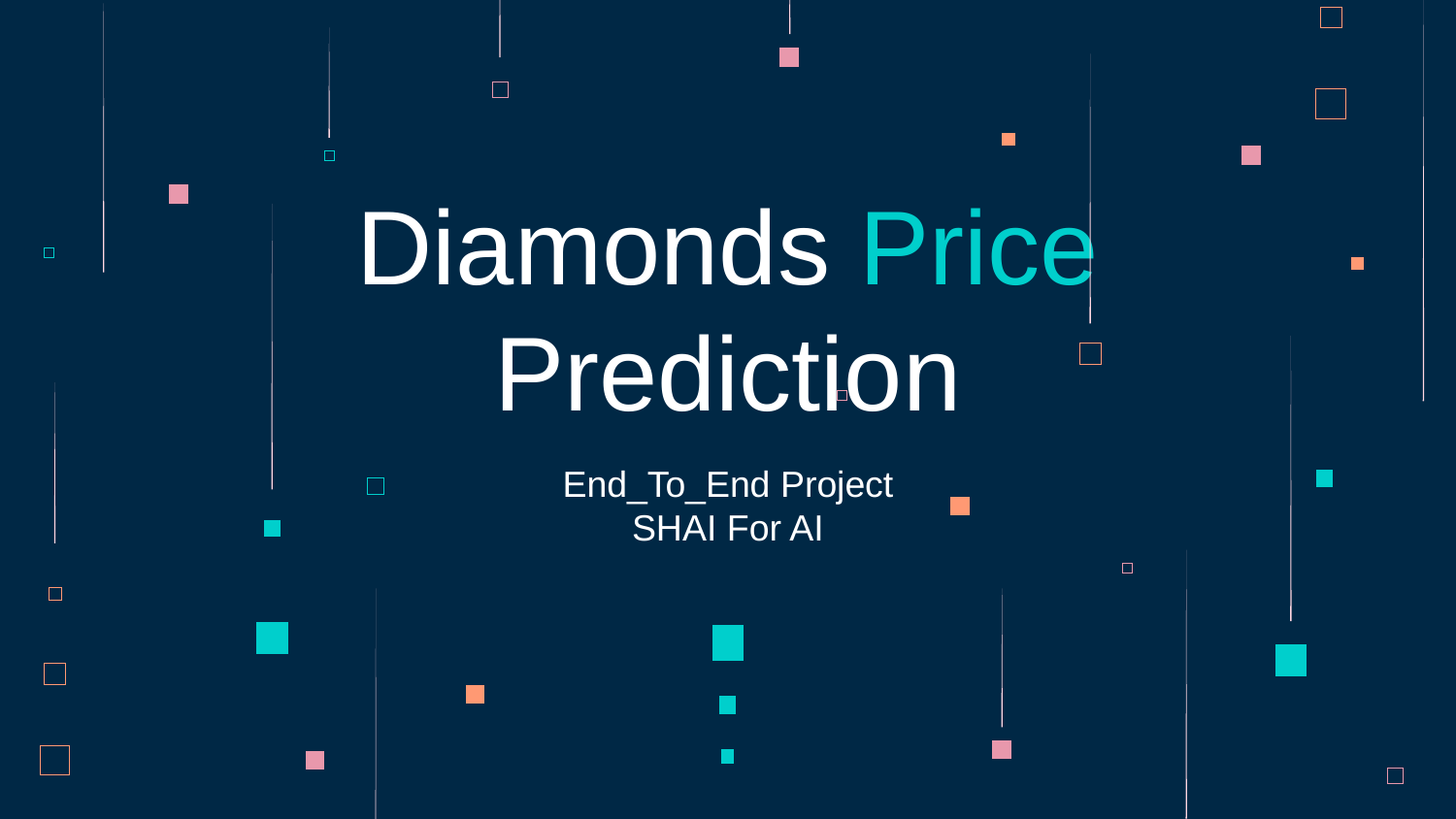

# Diamonds Price Prediction

End_To_End Project
SHAI For AI